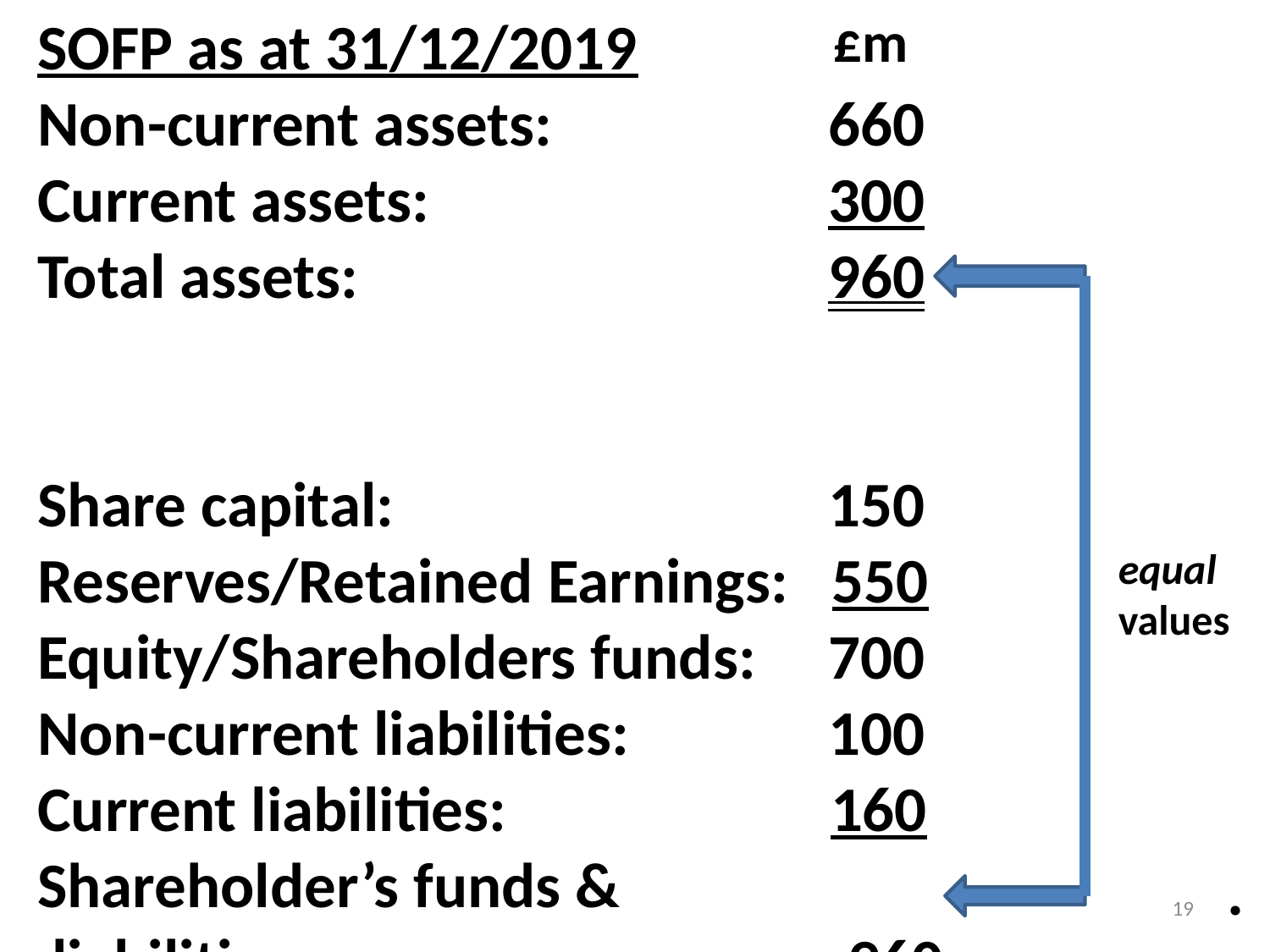

SOFP as at 31/12/2019
Non-current assets:		  660
Current assets:			  300
Total assets:				  960

Share capital:				  150
Reserves/Retained Earnings:   550
Equity/Shareholders funds:	  700
Non-current liabilities:    	  100
Current liabilities:		           160
Shareholder’s funds &
 liabilities:		                     960
  £m

equal
values

.

19